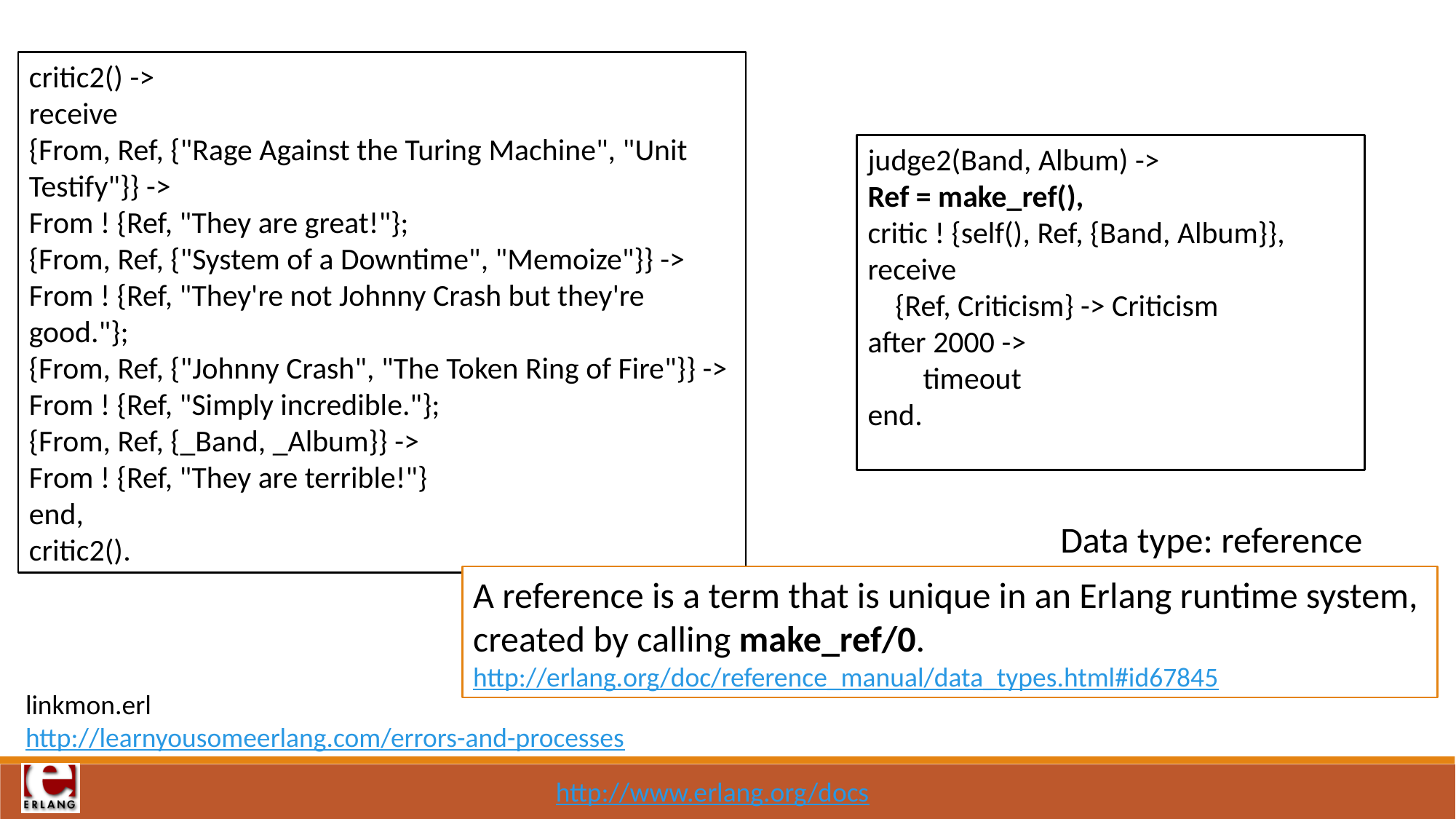

critic2() ->
receive
{From, Ref, {"Rage Against the Turing Machine", "Unit Testify"}} ->
From ! {Ref, "They are great!"};
{From, Ref, {"System of a Downtime", "Memoize"}} ->
From ! {Ref, "They're not Johnny Crash but they're good."};
{From, Ref, {"Johnny Crash", "The Token Ring of Fire"}} ->
From ! {Ref, "Simply incredible."};
{From, Ref, {_Band, _Album}} ->
From ! {Ref, "They are terrible!"}
end,
critic2().
judge2(Band, Album) ->
Ref = make_ref(),
critic ! {self(), Ref, {Band, Album}},
receive
    {Ref, Criticism} -> Criticism
after 2000 ->
        timeout
end.

Data type: reference
A reference is a term that is unique in an Erlang runtime system,
created by calling make_ref/0.
http://erlang.org/doc/reference_manual/data_types.html#id67845
linkmon.erl
http://learnyousomeerlang.com/errors-and-processes